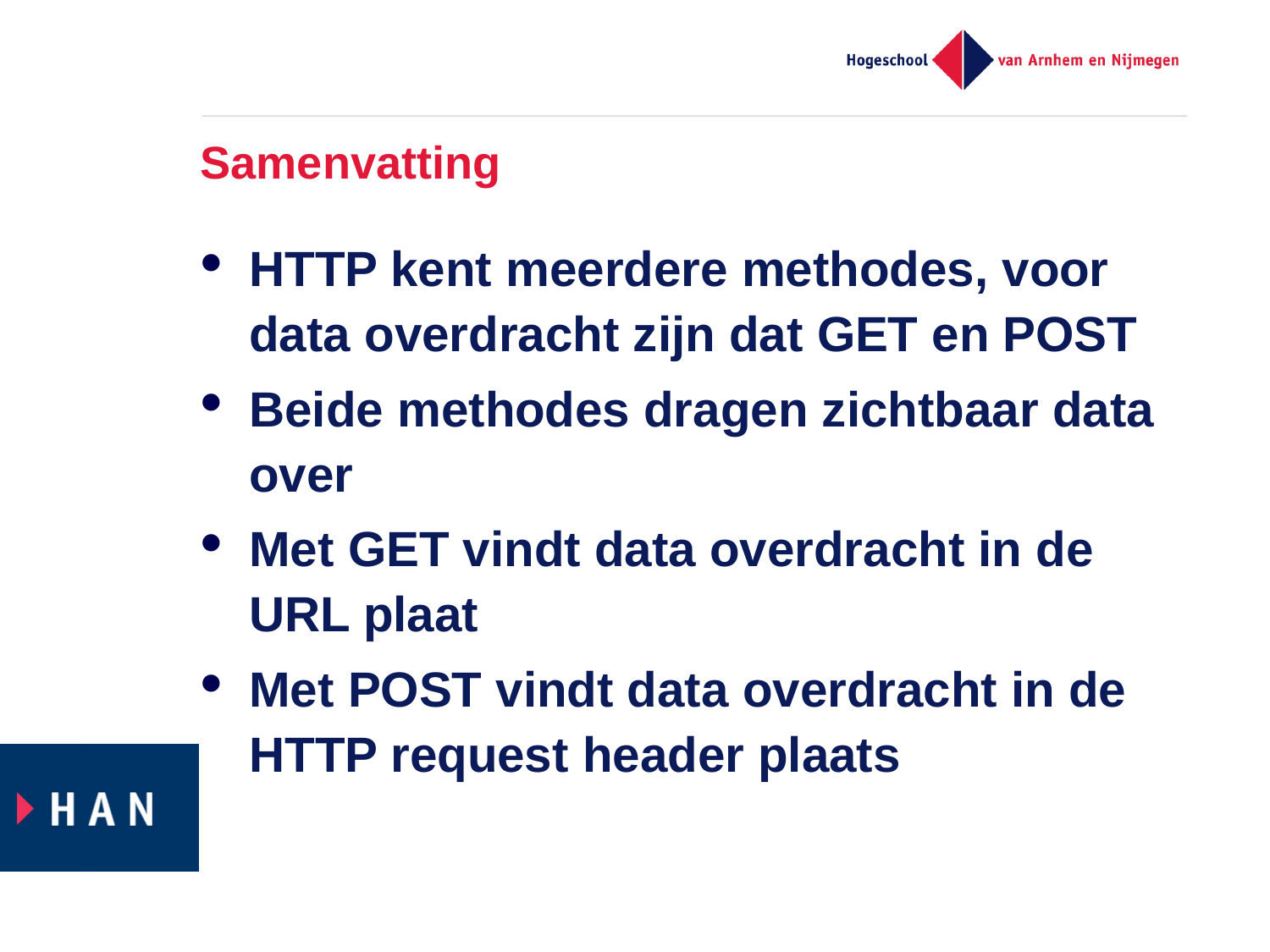

# Samenvatting
HTTP kent meerdere methodes, voor data overdracht zijn dat GET en POST
Beide methodes dragen zichtbaar data over
Met GET vindt data overdracht in de URL plaat
Met POST vindt data overdracht in de HTTP request header plaats